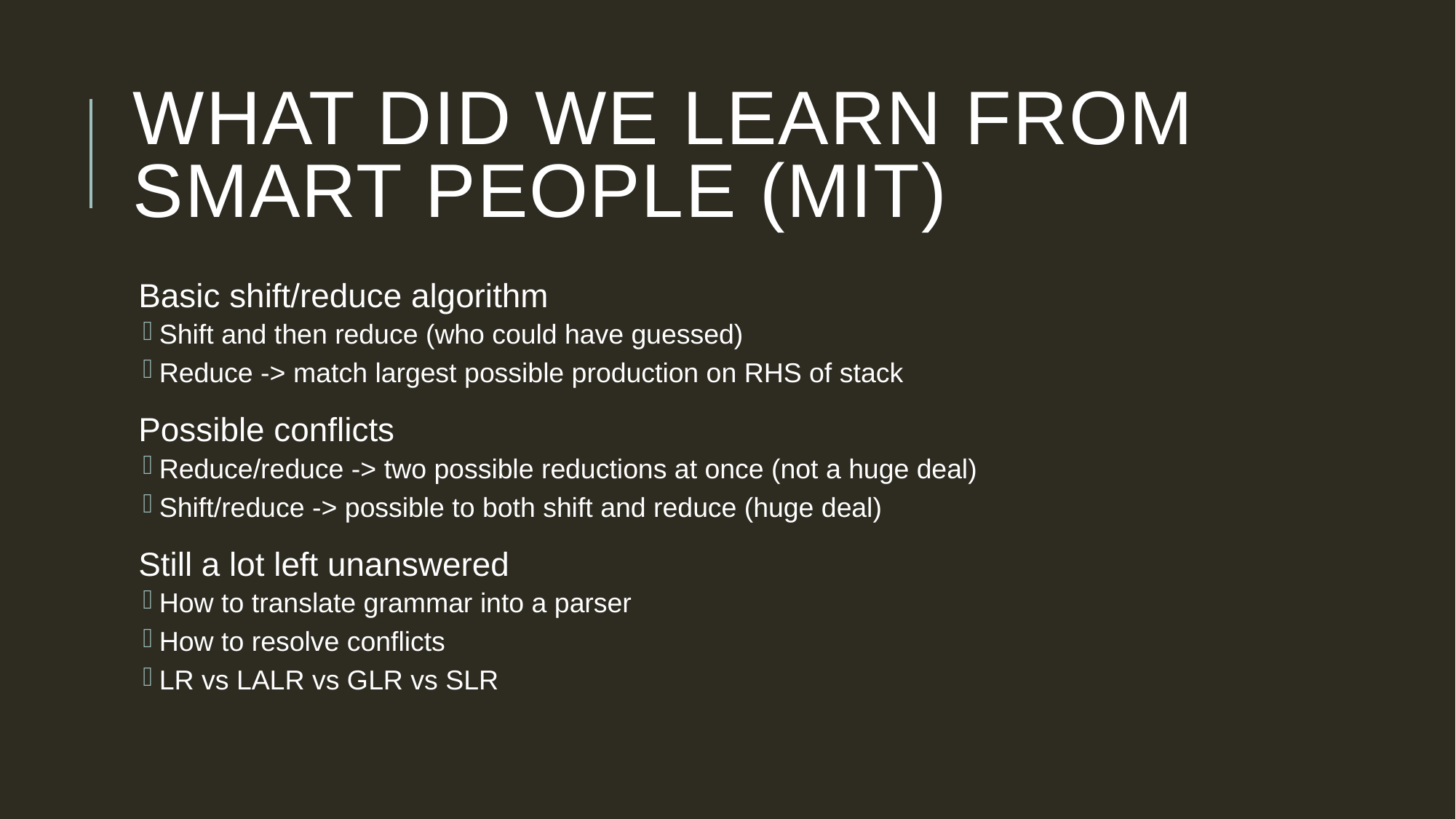

# What did we learn from smart people (MIT)
Basic shift/reduce algorithm
Shift and then reduce (who could have guessed)
Reduce -> match largest possible production on RHS of stack
Possible conflicts
Reduce/reduce -> two possible reductions at once (not a huge deal)
Shift/reduce -> possible to both shift and reduce (huge deal)
Still a lot left unanswered
How to translate grammar into a parser
How to resolve conflicts
LR vs LALR vs GLR vs SLR